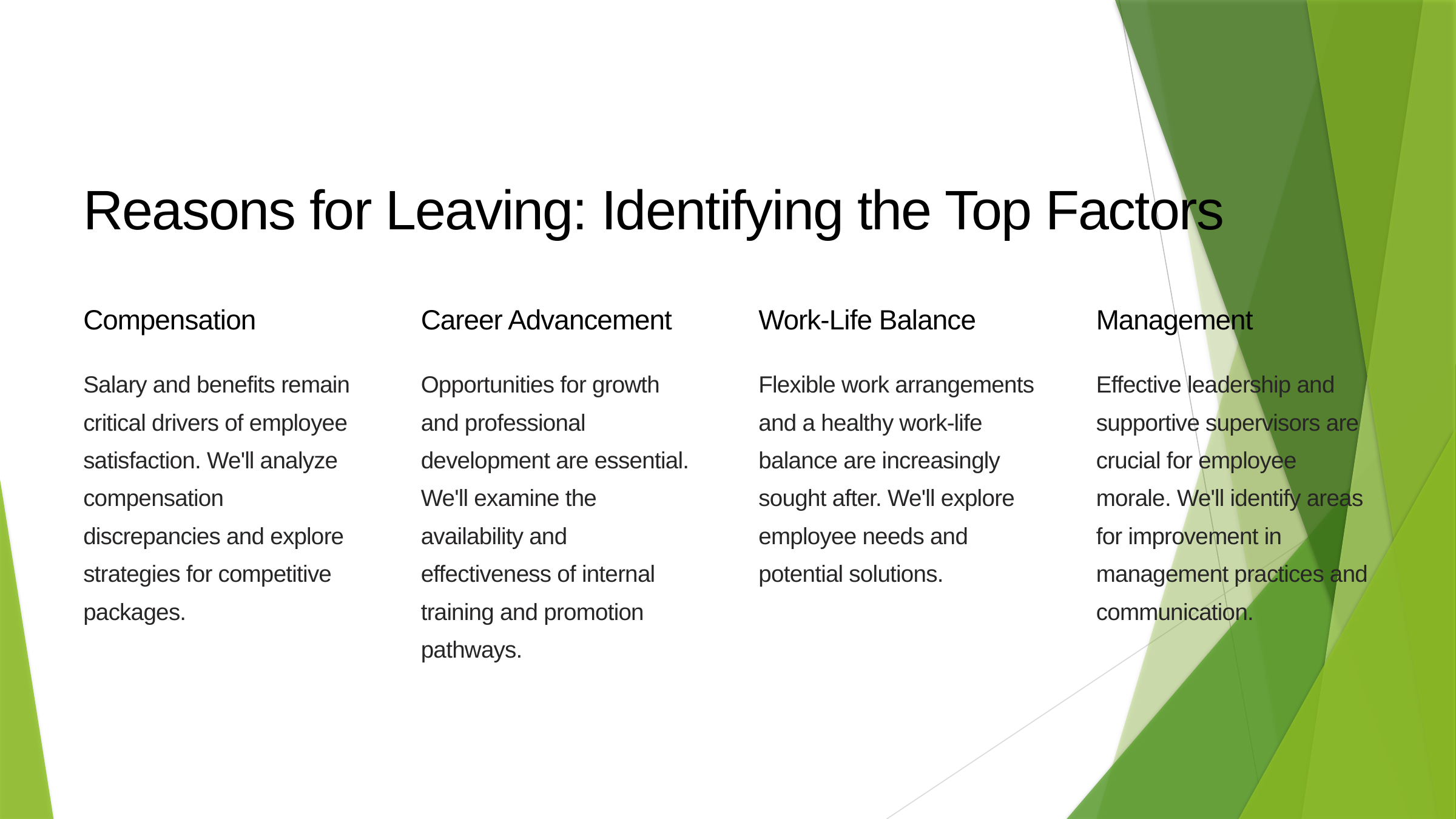

Reasons for Leaving: Identifying the Top Factors
Compensation
Career Advancement
Work-Life Balance
Management
Salary and benefits remain critical drivers of employee satisfaction. We'll analyze compensation discrepancies and explore strategies for competitive packages.
Opportunities for growth and professional development are essential. We'll examine the availability and effectiveness of internal training and promotion pathways.
Flexible work arrangements and a healthy work-life balance are increasingly sought after. We'll explore employee needs and potential solutions.
Effective leadership and supportive supervisors are crucial for employee morale. We'll identify areas for improvement in management practices and communication.